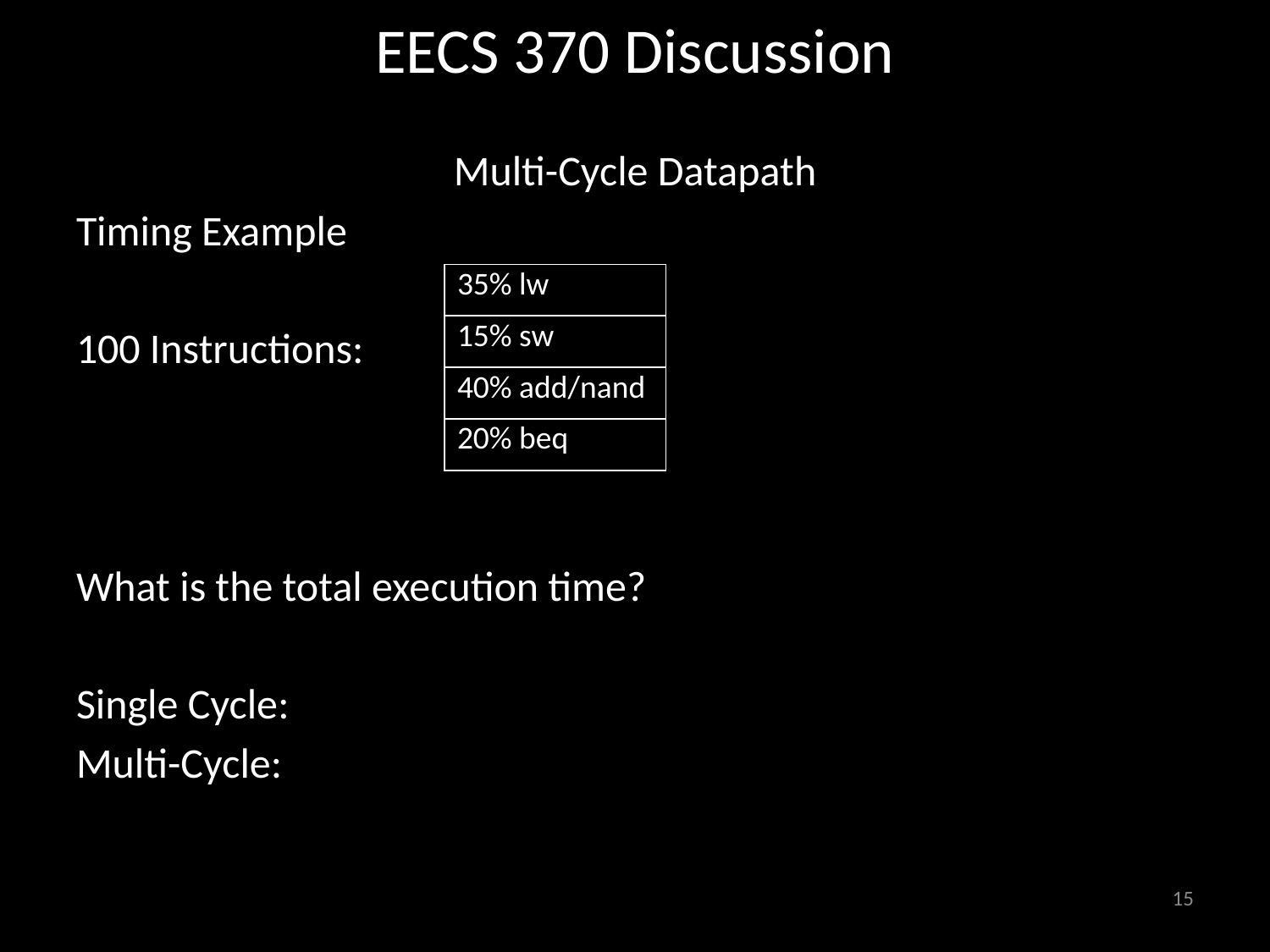

# EECS 370 Discussion
Multi-Cycle Datapath
Timing Example

100 Instructions:

What is the total execution time?

Single Cycle:
Multi-Cycle:
| 35% lw |
| --- |
| 15% sw |
| 40% add/nand |
| 20% beq |
15